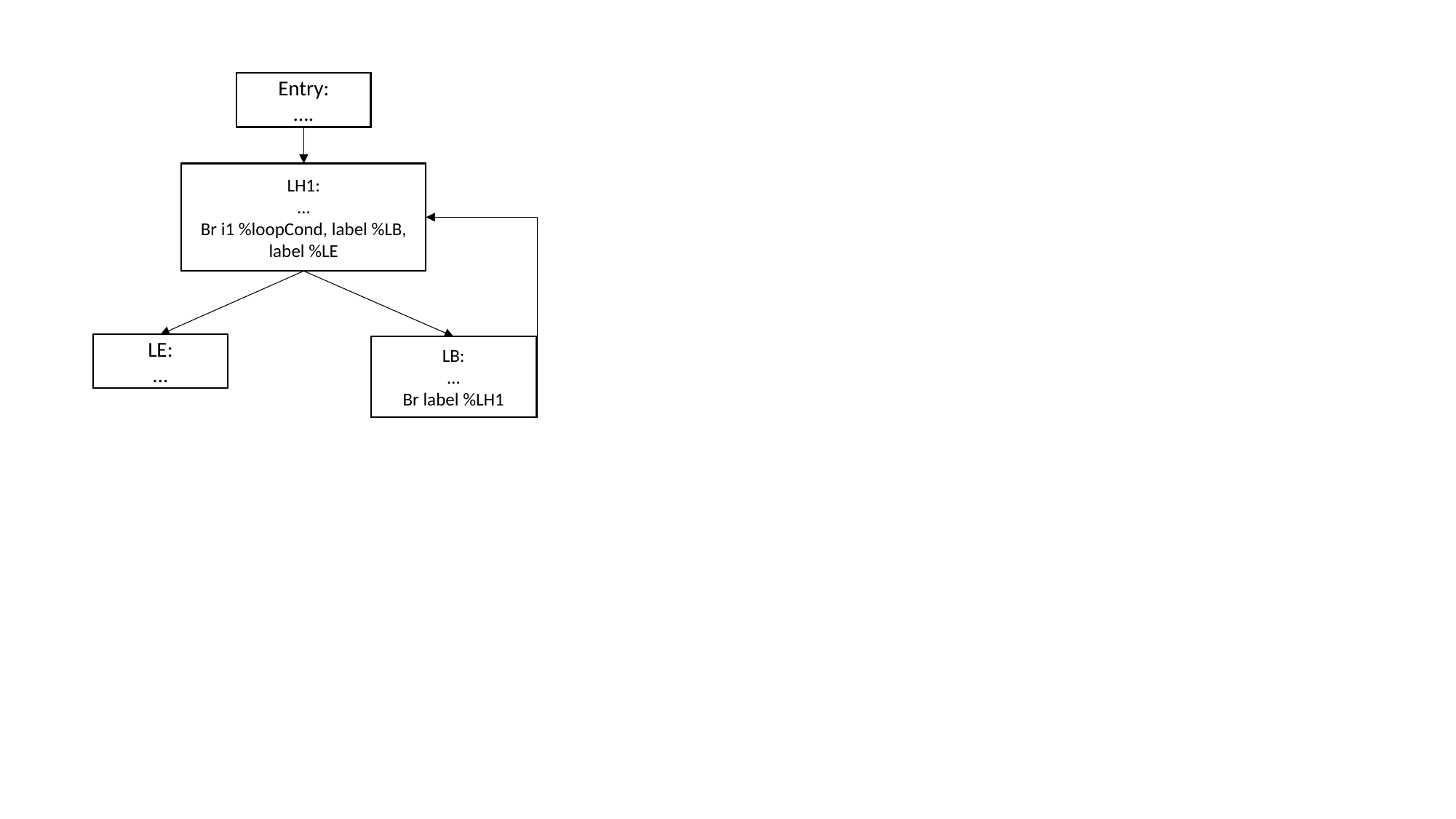

Entry:
….
LH1:
…
Br i1 %loopCond, label %LB, label %LE
LE:
…
LB:
…
Br label %LH1